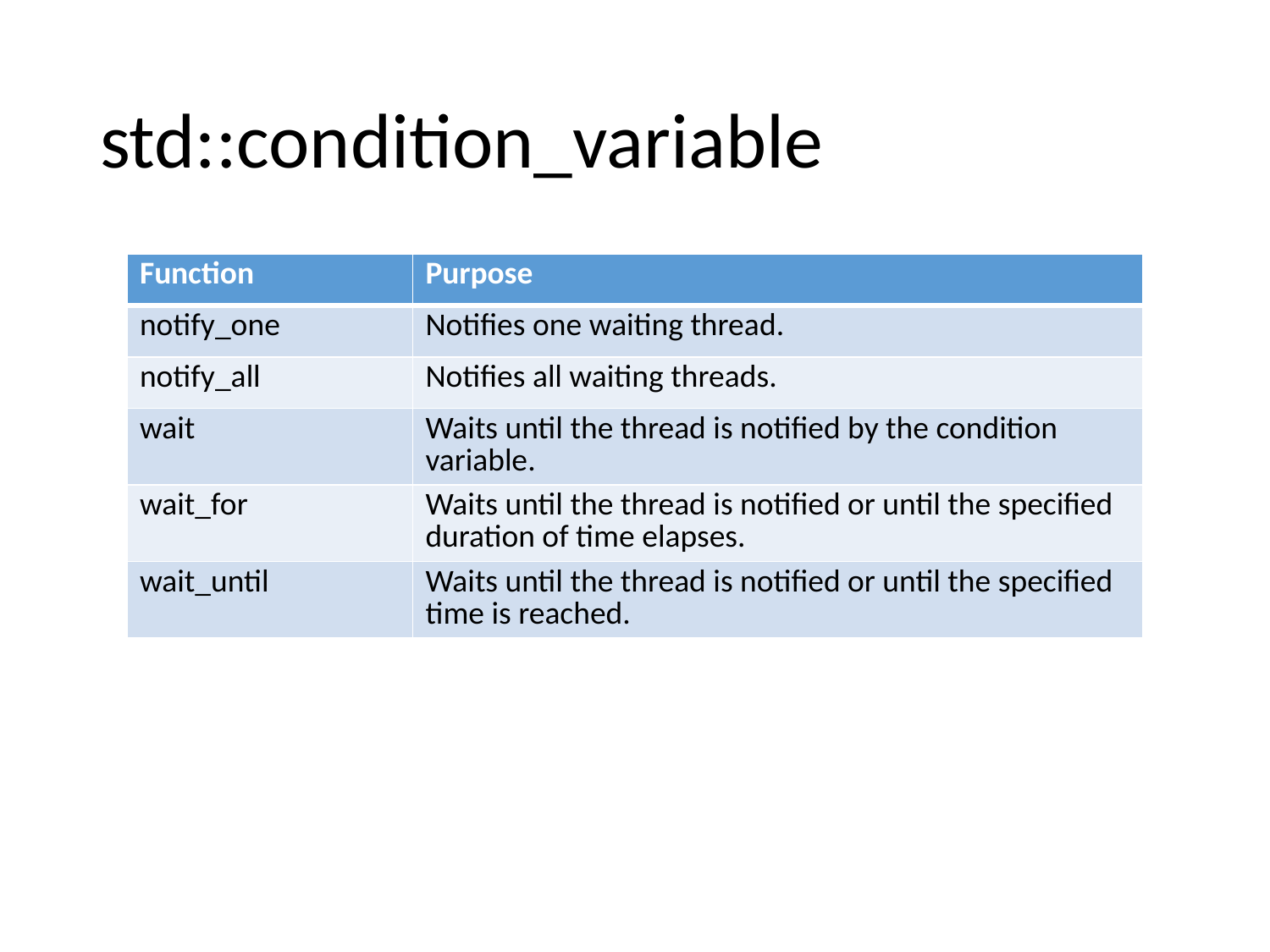

# std::condition_variable
| Function | Purpose |
| --- | --- |
| notify\_one | Notifies one waiting thread. |
| notify\_all | Notifies all waiting threads. |
| wait | Waits until the thread is notified by the condition variable. |
| wait\_for | Waits until the thread is notified or until the specified duration of time elapses. |
| wait\_until | Waits until the thread is notified or until the specified time is reached. |